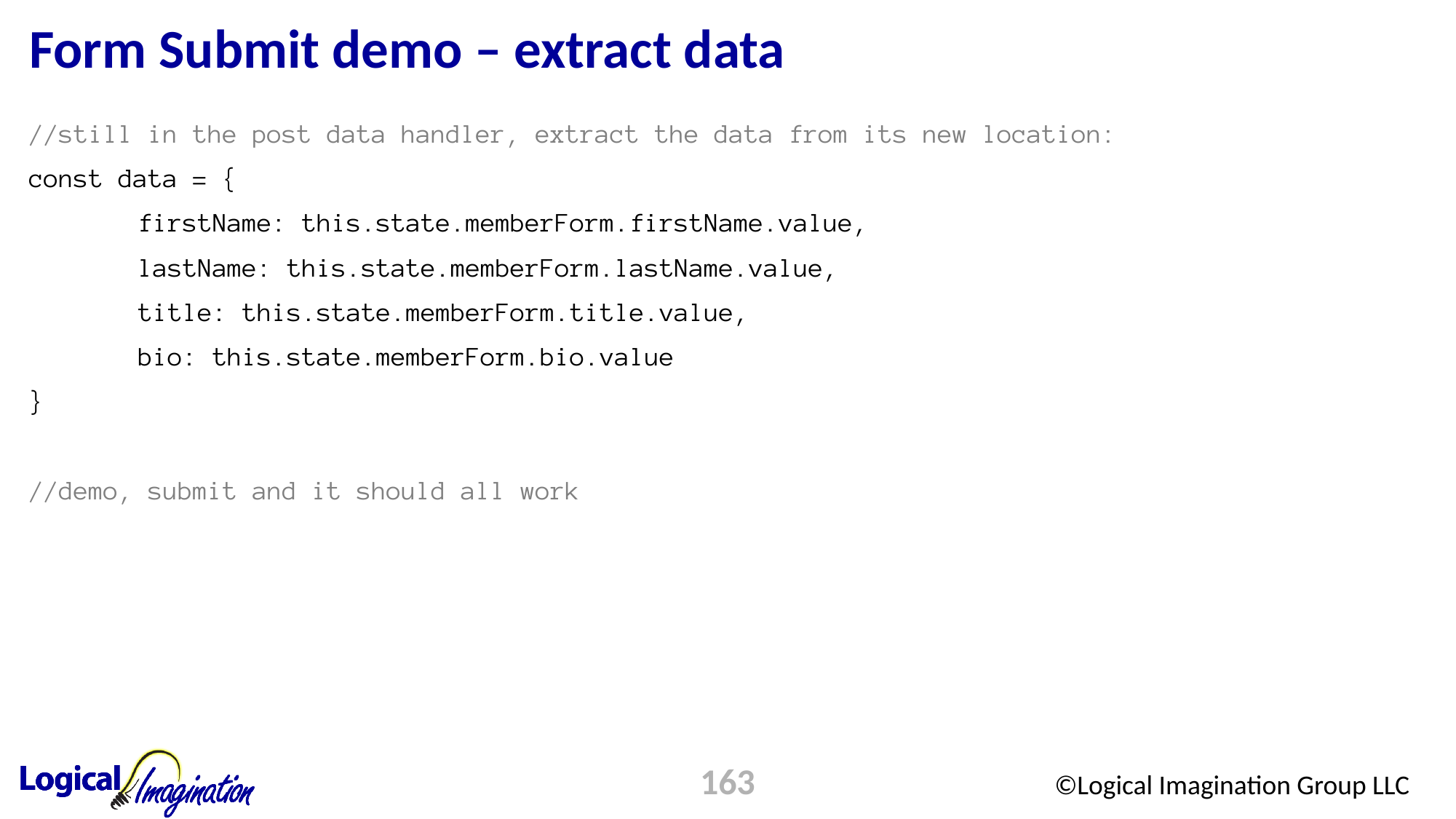

# Form Submit demo – extract data
//still in the post data handler, extract the data from its new location:
const data = {
	firstName: this.state.memberForm.firstName.value,
	lastName: this.state.memberForm.lastName.value,
	title: this.state.memberForm.title.value,
	bio: this.state.memberForm.bio.value
}

//demo, submit and it should all work

163